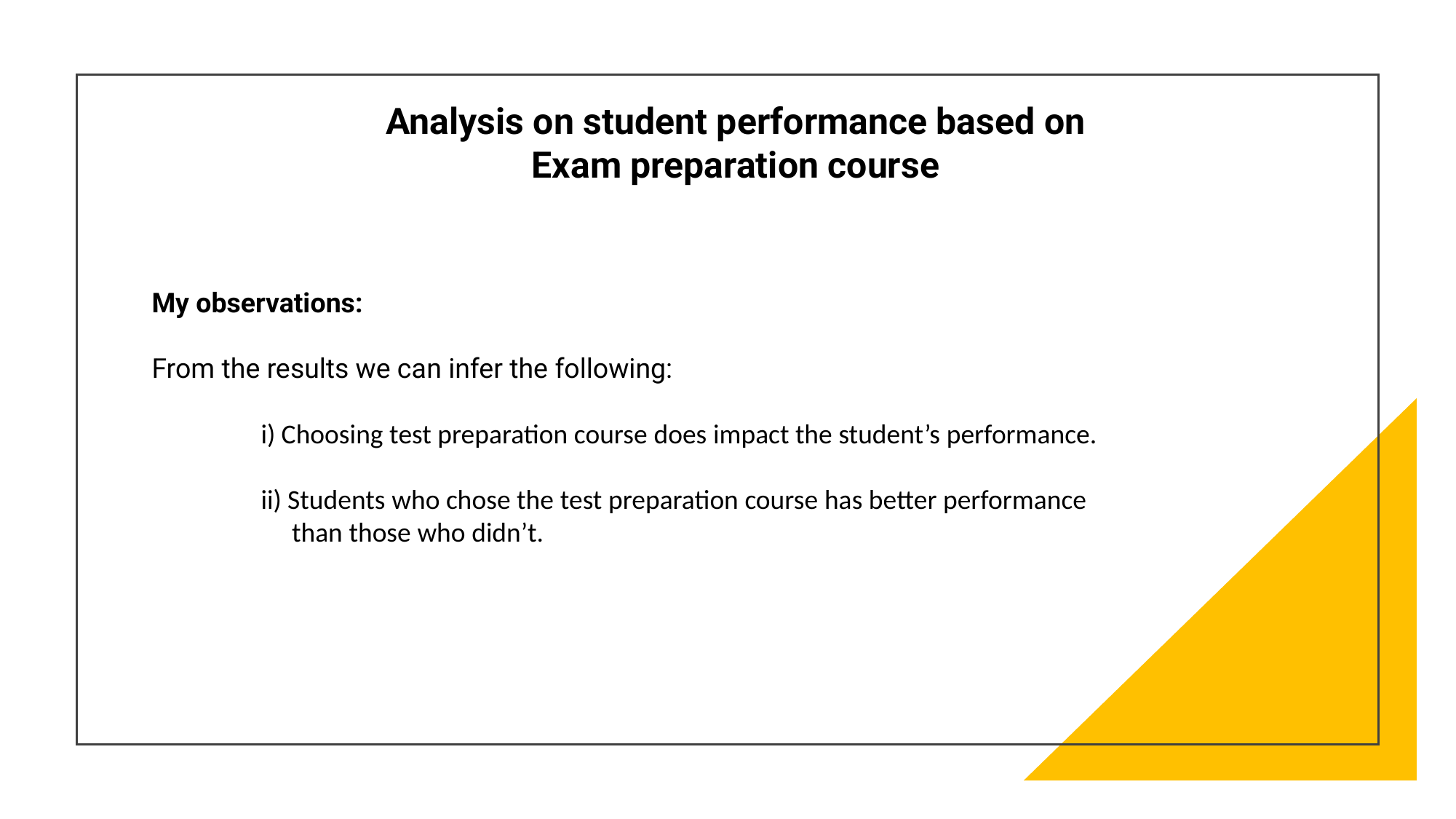

Analysis on student performance based on Exam preparation course

My observations:
From the results we can infer the following:
	i) Choosing test preparation course does impact the student’s performance.

	ii) Students who chose the test preparation course has better performance 	     than those who didn’t.